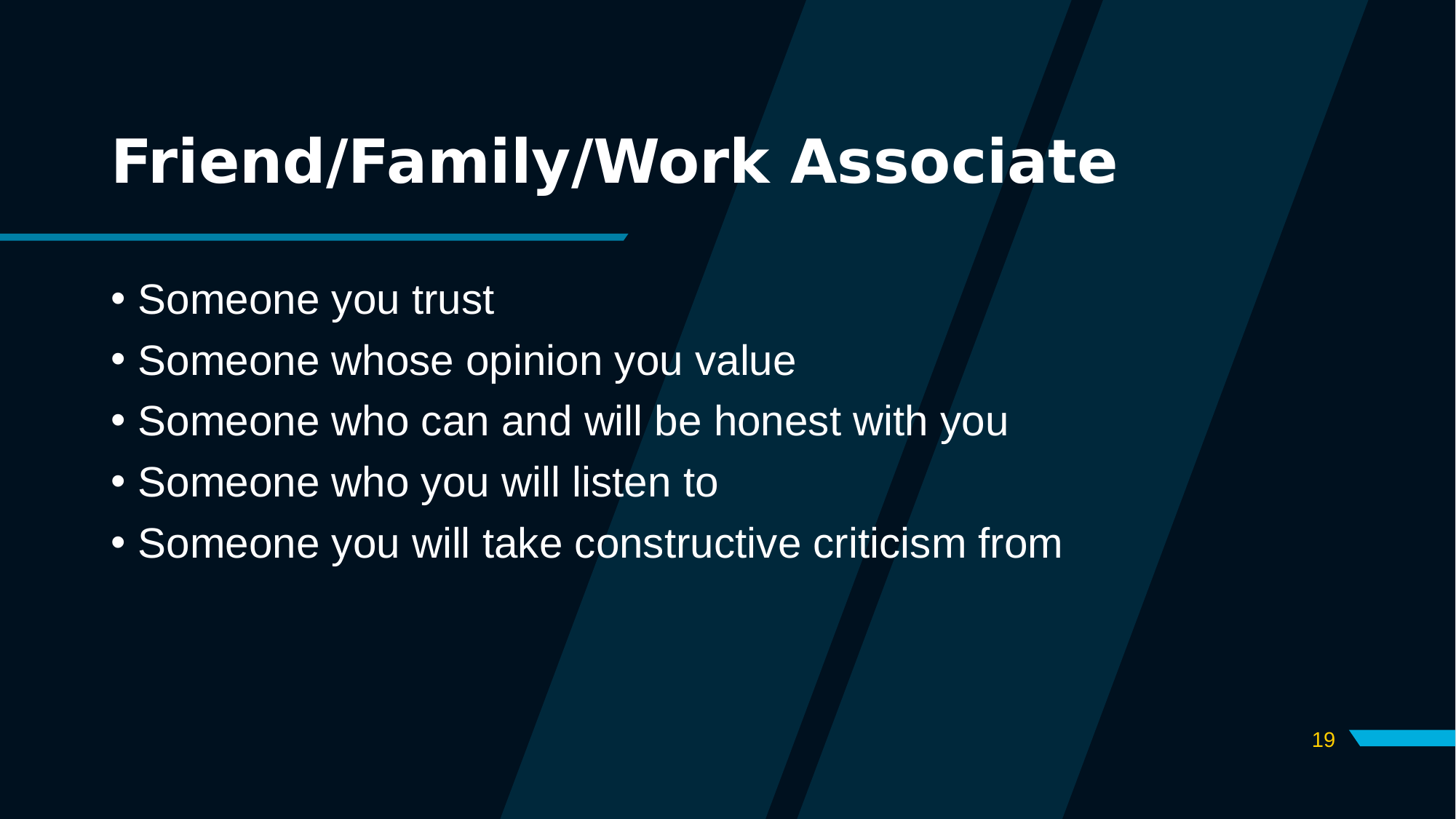

# Friend/Family/Work Associate
Someone you trust
Someone whose opinion you value
Someone who can and will be honest with you
Someone who you will listen to
Someone you will take constructive criticism from
19